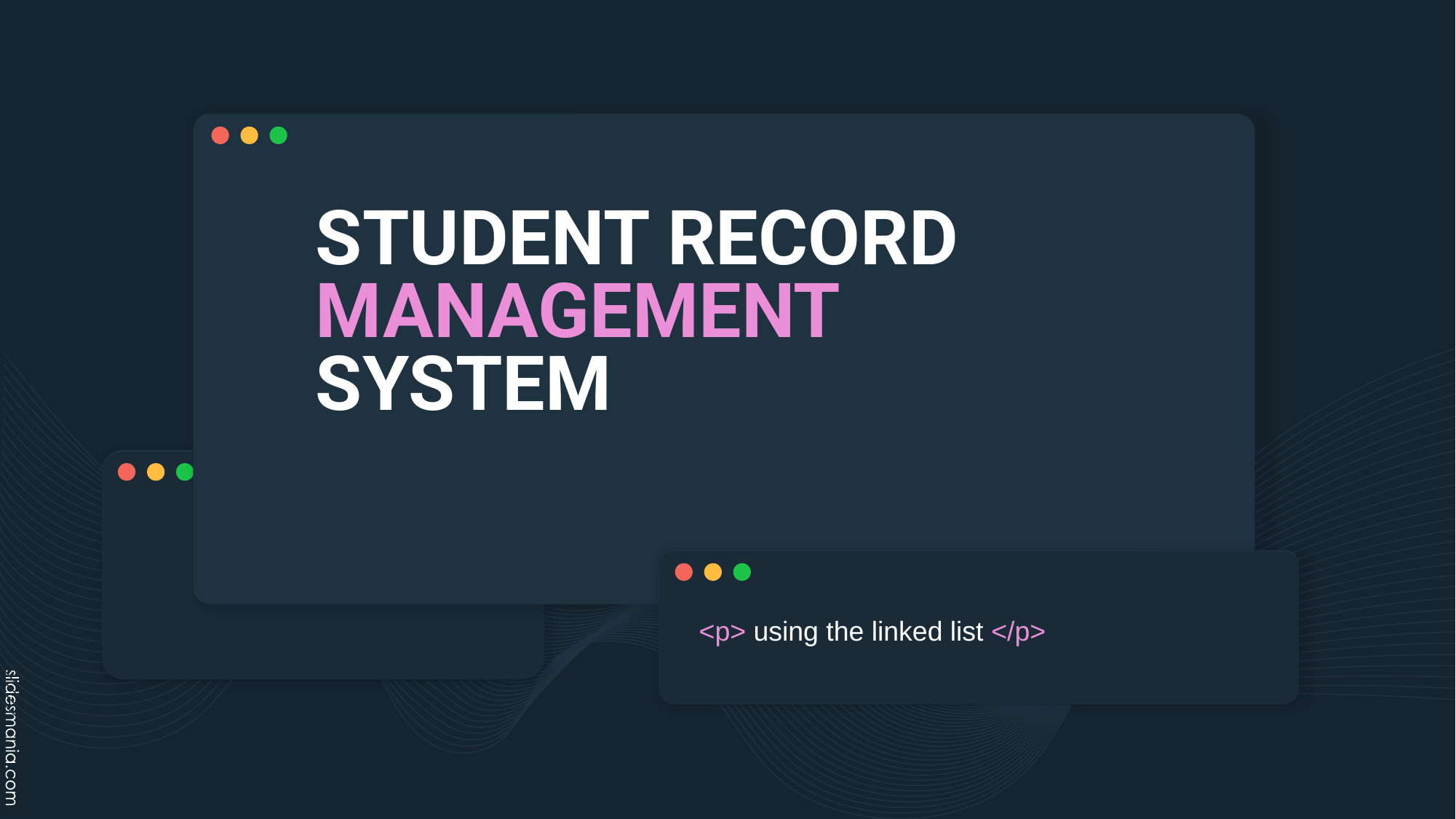

# STUDENT RECORD MANAGEMENT SYSTEM
<p> using the linked list </p>